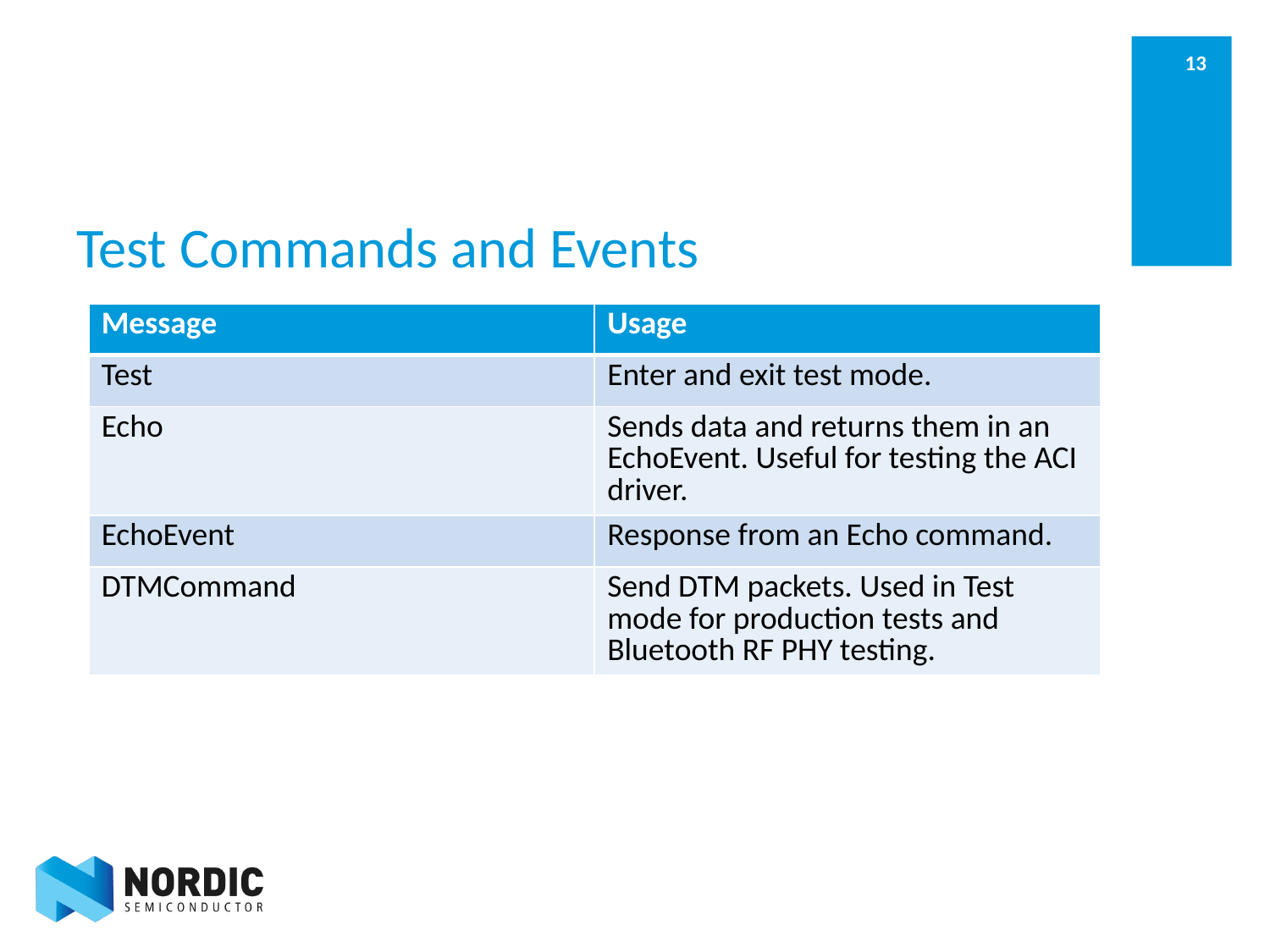

# Test Commands and Events
| Message | Usage |
| --- | --- |
| Test | Enter and exit test mode. |
| Echo | Sends data and returns them in an EchoEvent. Useful for testing the ACI driver. |
| EchoEvent | Response from an Echo command. |
| DTMCommand | Send DTM packets. Used in Test mode for production tests and Bluetooth RF PHY testing. |